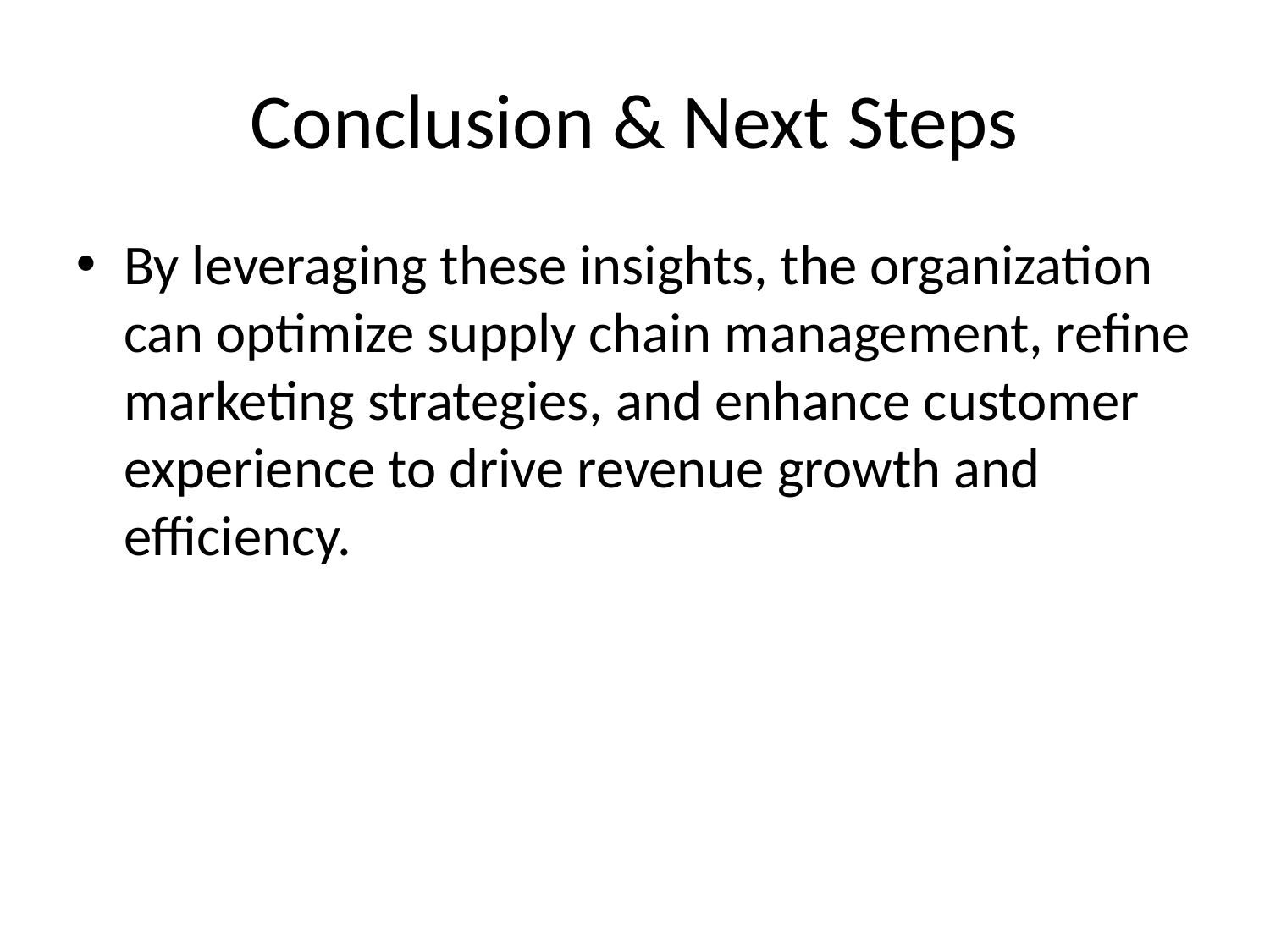

# Conclusion & Next Steps
By leveraging these insights, the organization can optimize supply chain management, refine marketing strategies, and enhance customer experience to drive revenue growth and efficiency.